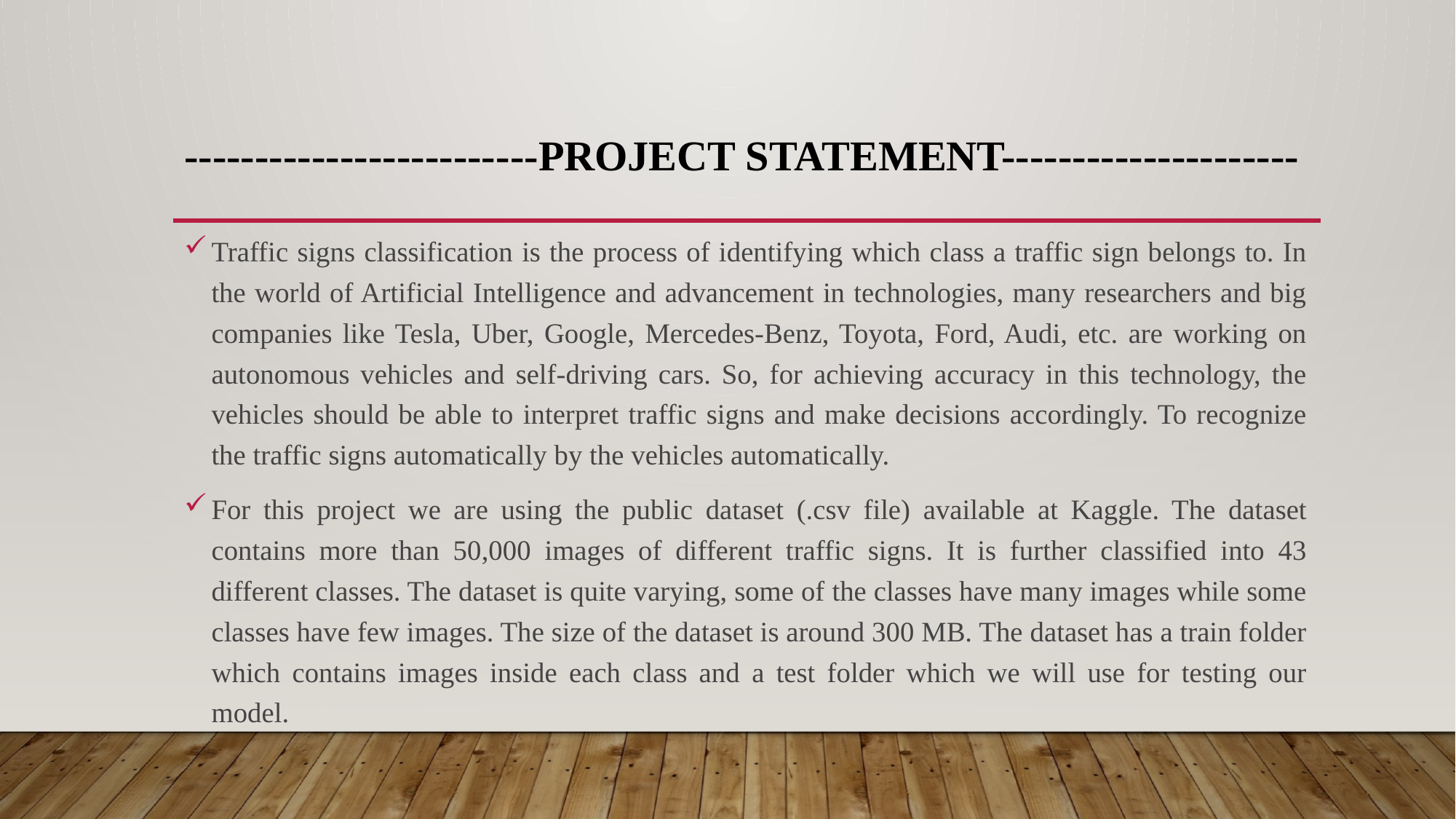

# -------------------------Project statement---------------------
Traffic signs classification is the process of identifying which class a traffic sign belongs to. In the world of Artificial Intelligence and advancement in technologies, many researchers and big companies like Tesla, Uber, Google, Mercedes-Benz, Toyota, Ford, Audi, etc. are working on autonomous vehicles and self-driving cars. So, for achieving accuracy in this technology, the vehicles should be able to interpret traffic signs and make decisions accordingly. To recognize the traffic signs automatically by the vehicles automatically.
For this project we are using the public dataset (.csv file) available at Kaggle. The dataset contains more than 50,000 images of different traffic signs. It is further classified into 43 different classes. The dataset is quite varying, some of the classes have many images while some classes have few images. The size of the dataset is around 300 MB. The dataset has a train folder which contains images inside each class and a test folder which we will use for testing our model.